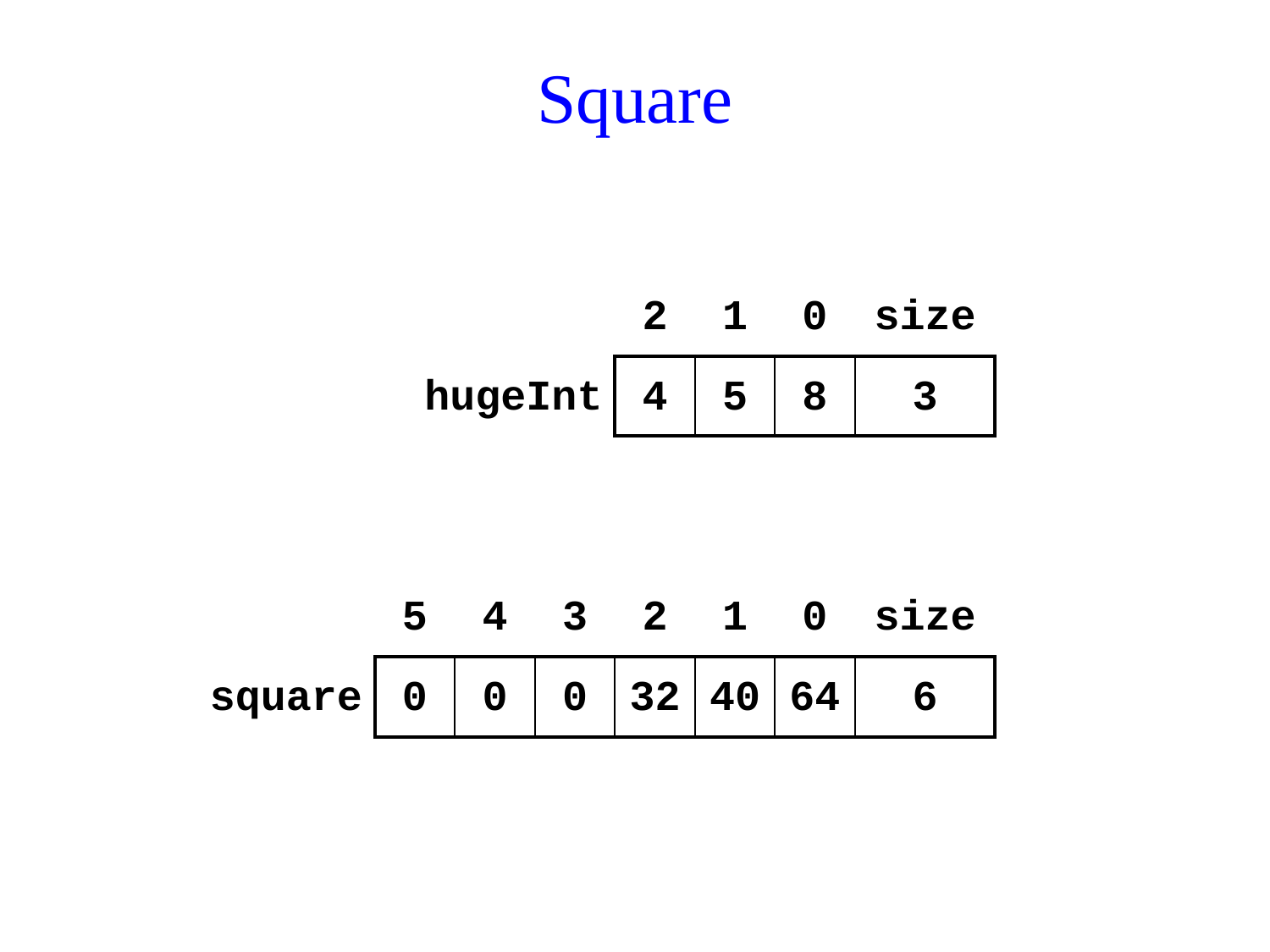

# Square
|  | 2 | 1 | 0 | size |
| --- | --- | --- | --- | --- |
| hugeInt | 4 | 5 | 8 | 3 |
|  | 5 | 4 | 3 | 2 | 1 | 0 | size |
| --- | --- | --- | --- | --- | --- | --- | --- |
| square | 0 | 0 | 0 | 32 | 40 | 64 | 6 |